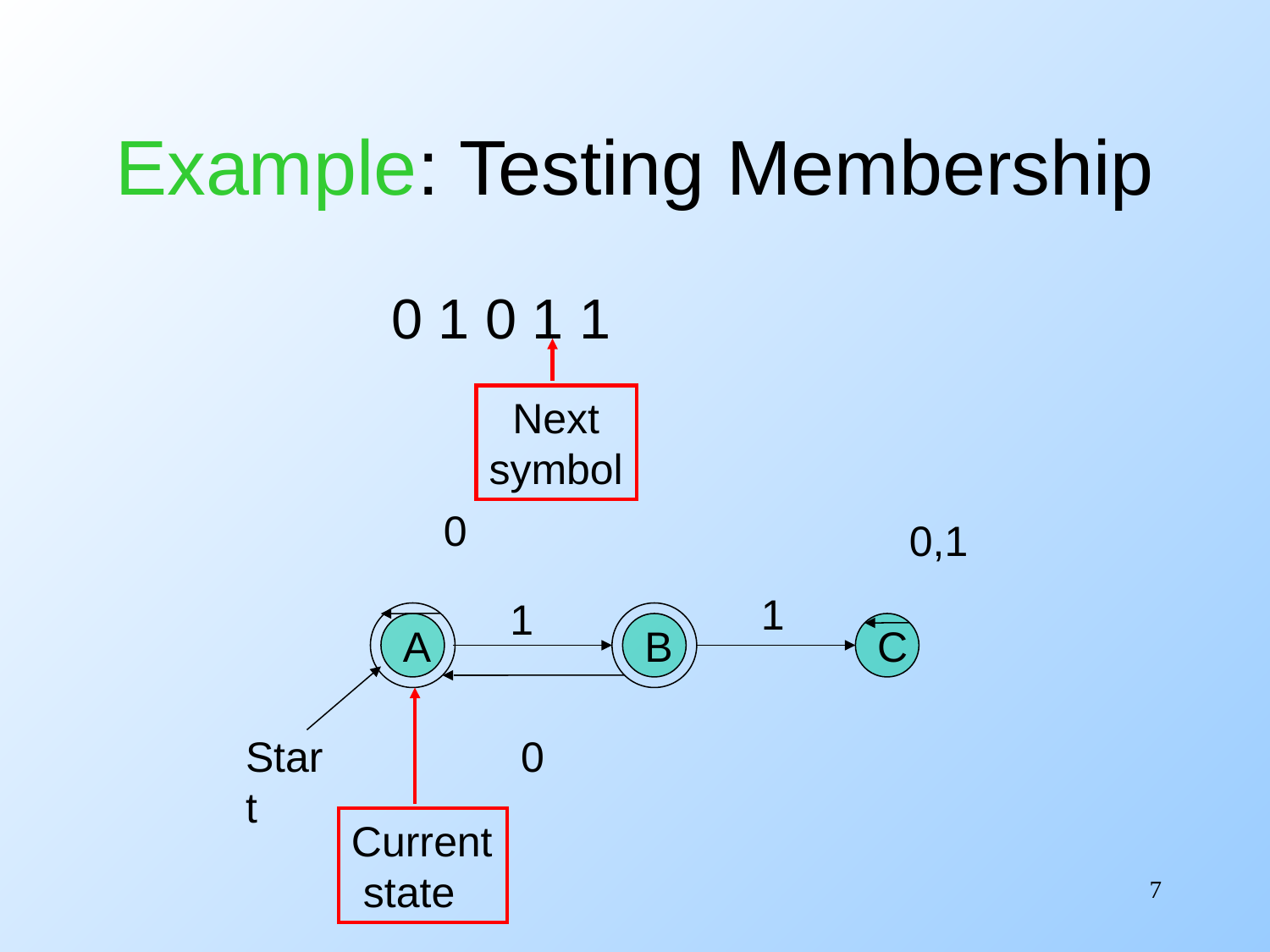

# Example: Testing Membership
0 1 0 1 1
  Next
symbol
0
0,1
1

A
B
C
1
0
Start
Current
 state
7